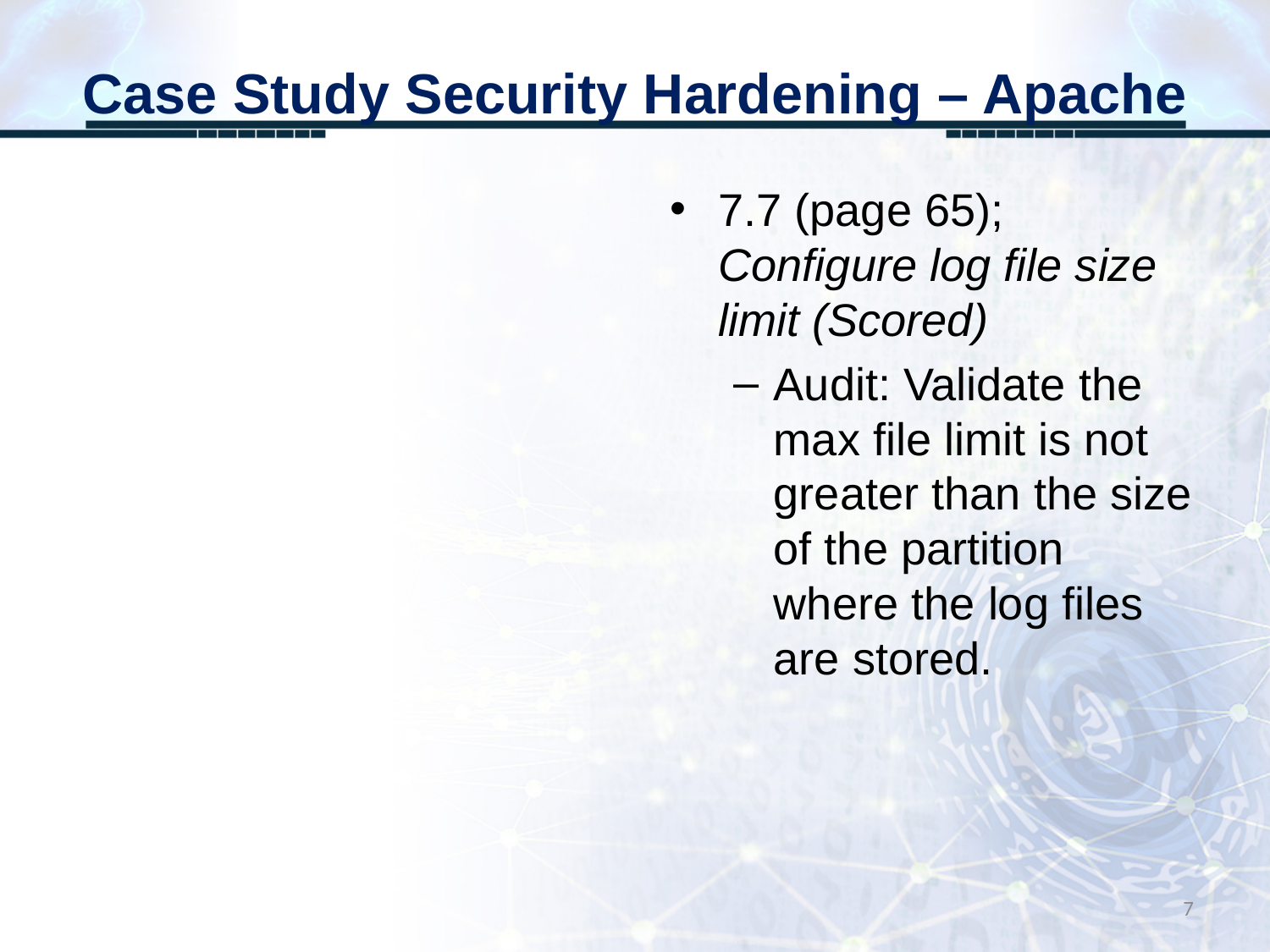

# Case Study Security Hardening – Apache
7.7 (page 65); Configure log file size limit (Scored)
Audit: Validate the max file limit is not greater than the size of the partition where the log files are stored.
7